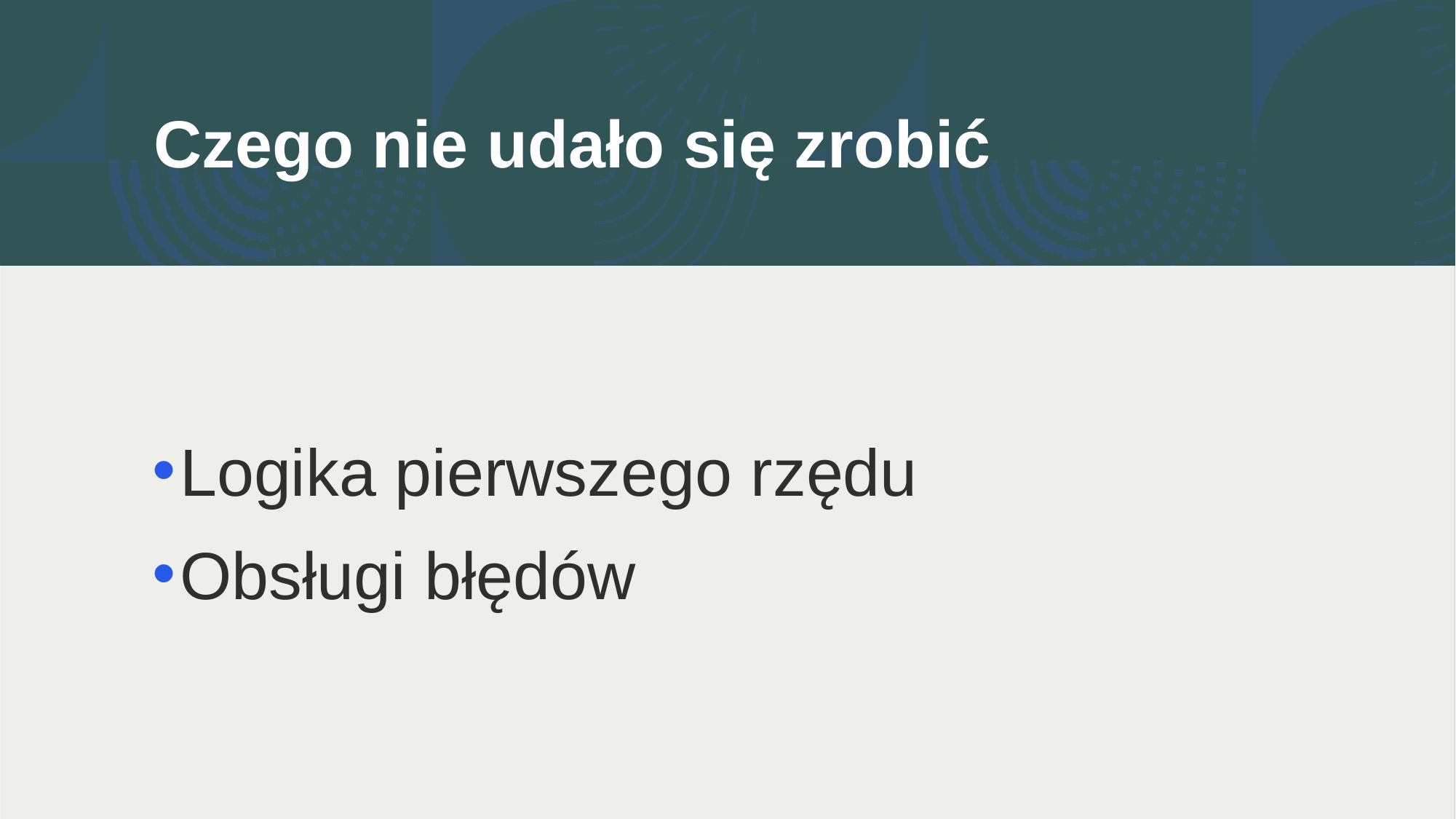

# Czego nie udało się zrobić
Logika pierwszego rzędu
Obsługi błędów